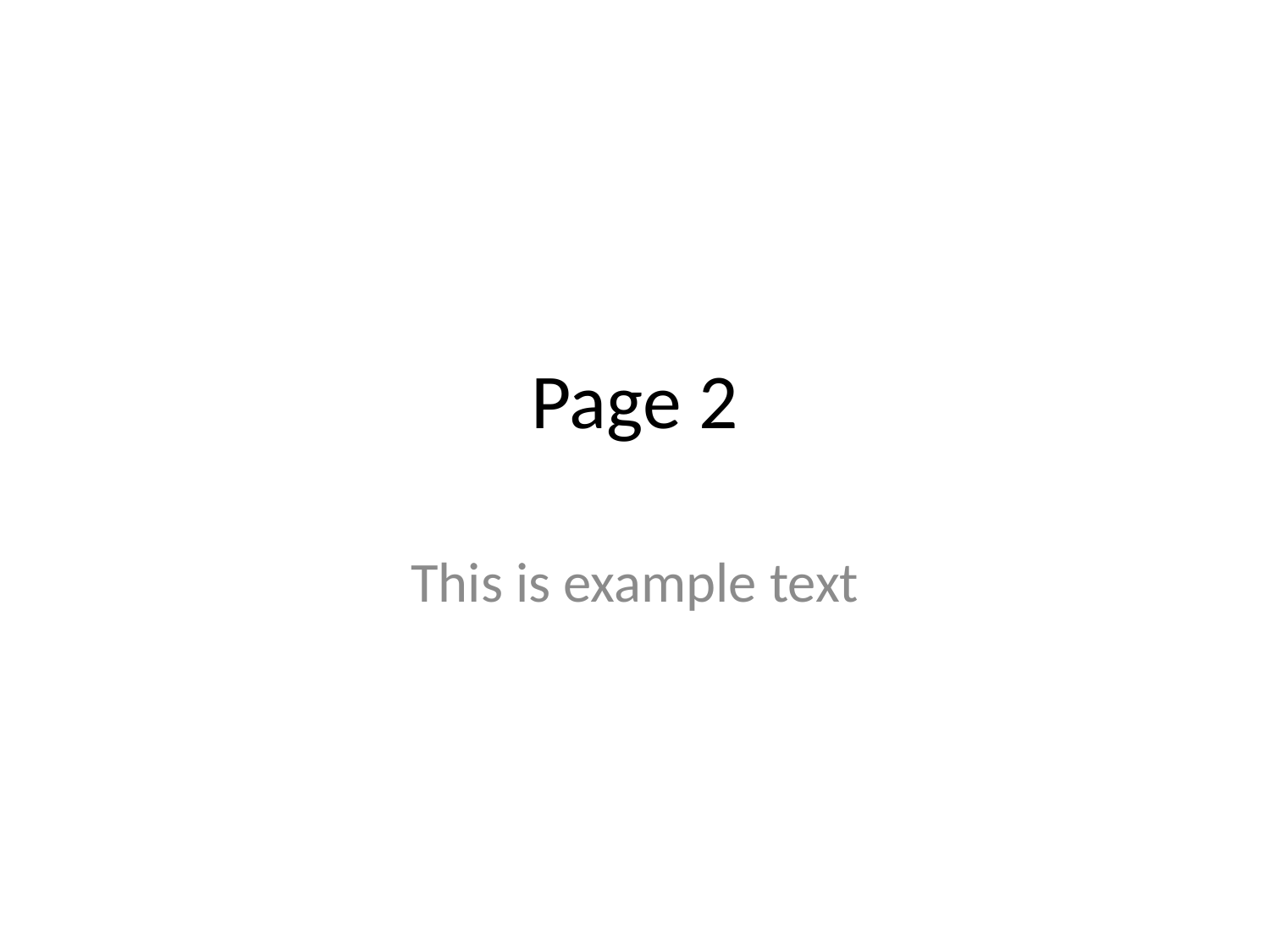

# Page 2
This is example text